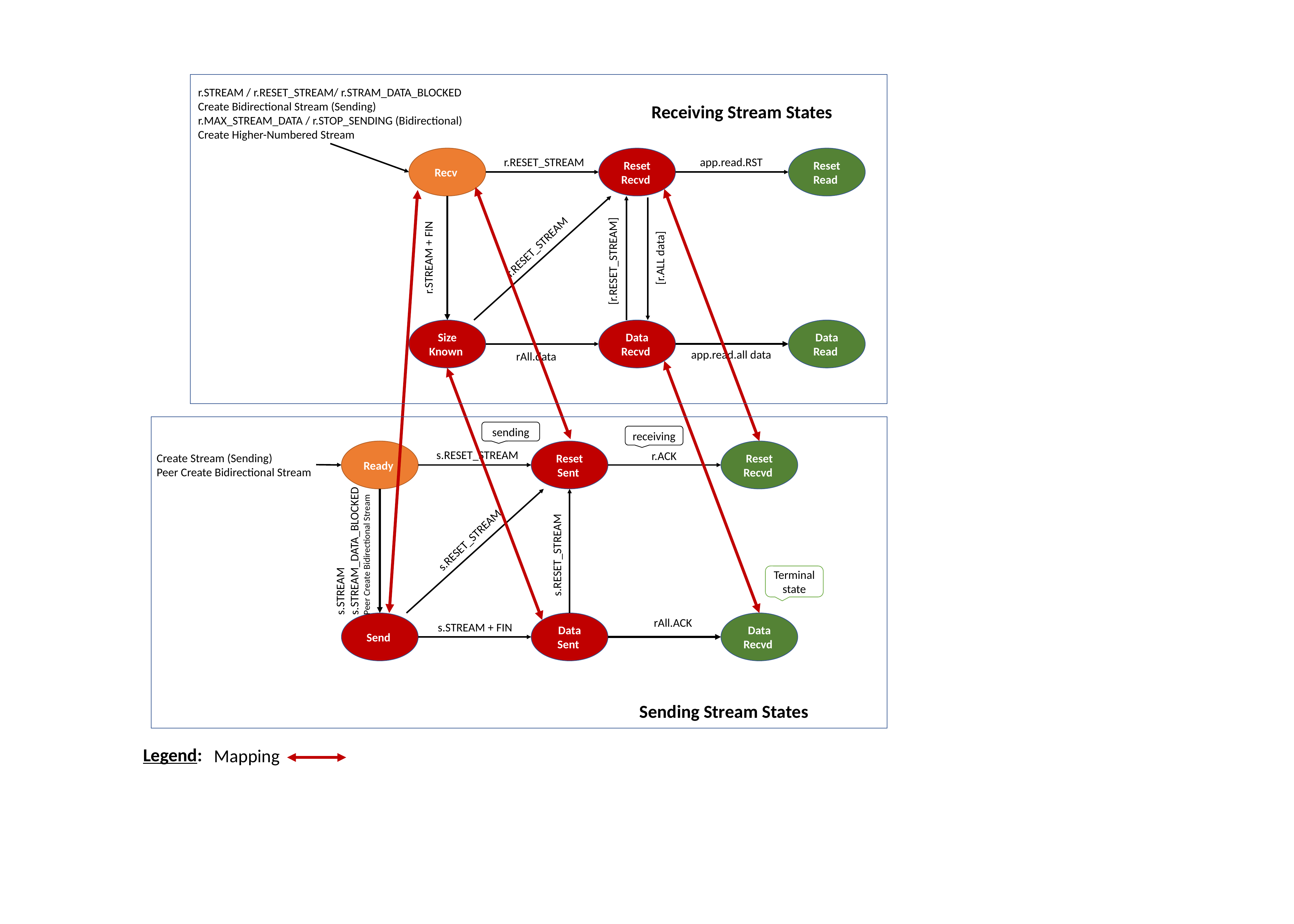

r.STREAM / r.RESET_STREAM/ r.STRAM_DATA_BLOCKED
Create Bidirectional Stream (Sending)
r.MAX_STREAM_DATA / r.STOP_SENDING (Bidirectional)
Create Higher-Numbered Stream
Receiving Stream States
Reset Read
Recv
Reset Recvd
r.RESET_STREAM
app.read.RST
r.RESET_STREAM
r.STREAM + FIN
[r.ALL data]
[r.RESET_STREAM]
Data Recvd
Data Read
Size Known
app.read.all data
rAll.data

sending
receiving
Reset Recvd
Ready
Reset Sent
s.RESET_STREAM
r.ACK
Create Stream (Sending)
Peer Create Bidirectional Stream
s.STREAM
s.STREAM_DATA_BLOCKED
Peer Create Bidirectional Stream

s.RESET_STREAM
s.RESET_STREAM
Terminal state
rAll.ACK
Data Recvd
Send
Data Sent
s.STREAM + FIN
Sending Stream States
Legend:
Mapping